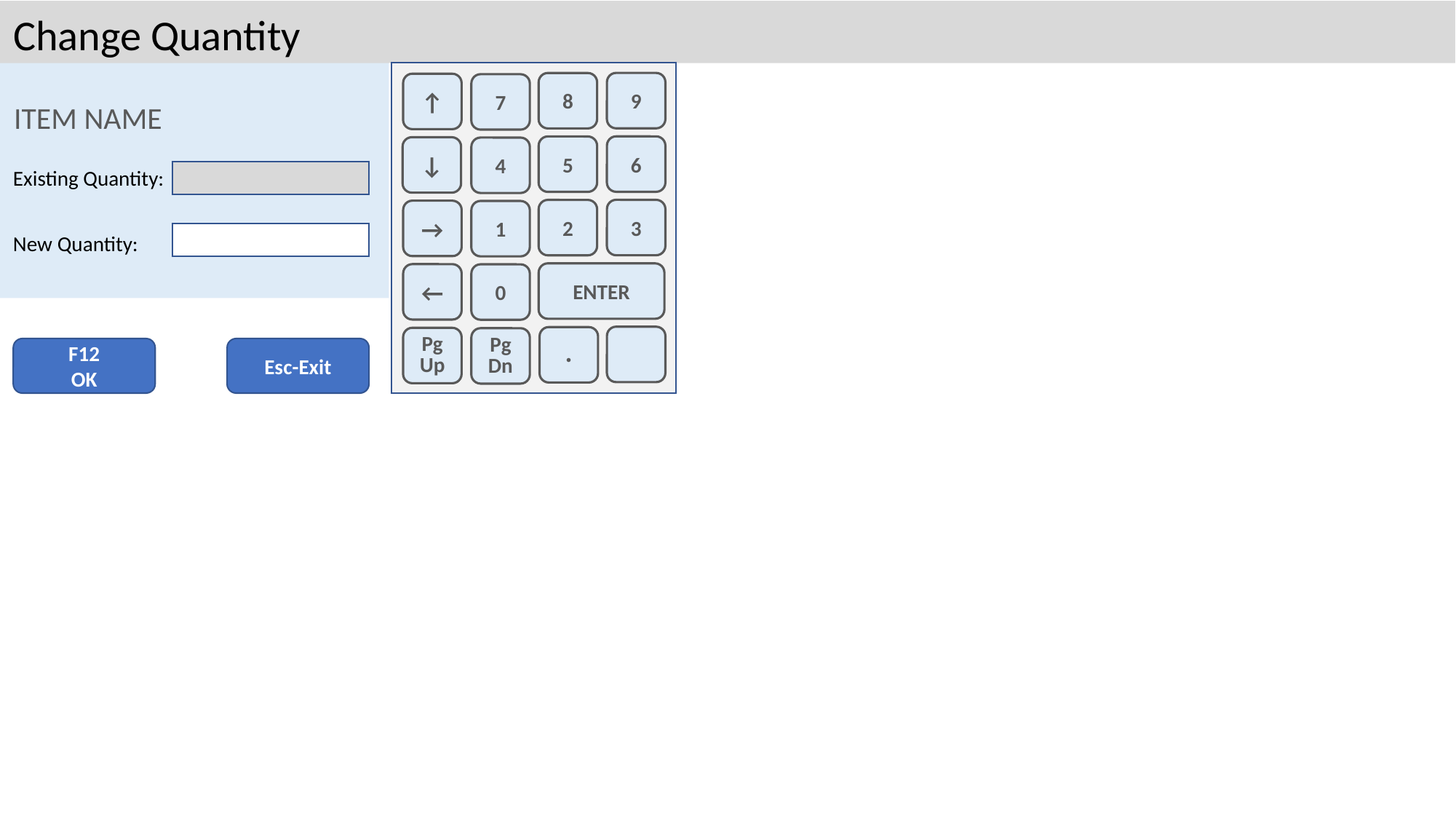

Change Quantity

9
8
↑
7
6
5
↓
↓
4
3
2
→
1
ENTER
←
0

.
PgUp
PgDn
ITEM NAME
Existing Quantity:

New Quantity:
F12
OK
Esc-Exit